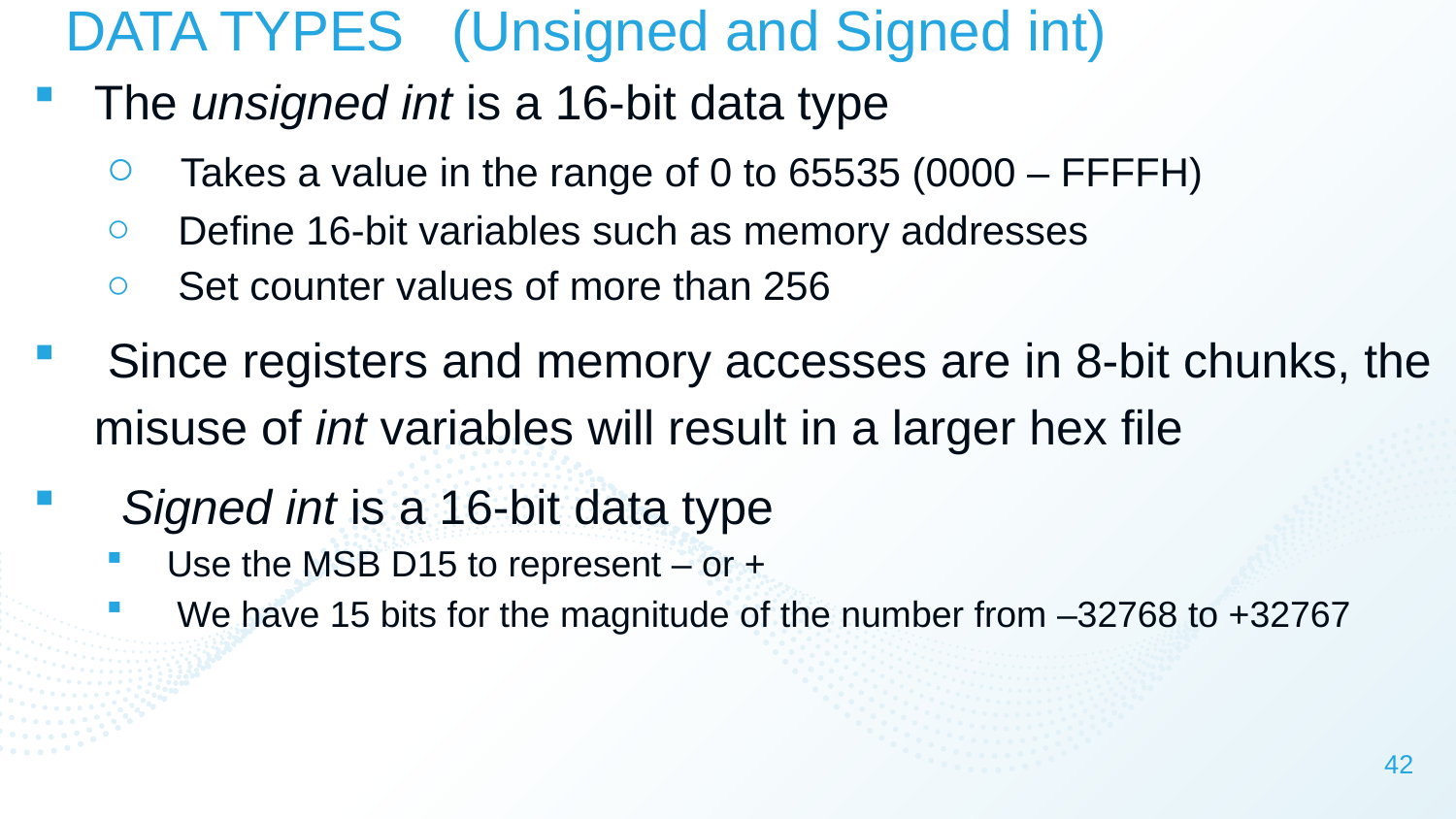

# DATA TYPES   (Unsigned and Signed int)
The unsigned int is a 16-bit data type
 Takes a value in the range of 0 to 65535 (0000 – FFFFH)
 Define 16-bit variables such as memory addresses
 Set counter values of more than 256
 Since registers and memory accesses are in 8-bit chunks, the misuse of int variables will result in a larger hex file
  Signed int is a 16-bit data type
Use the MSB D15 to represent – or +
 We have 15 bits for the magnitude of the number from –32768 to +32767
42